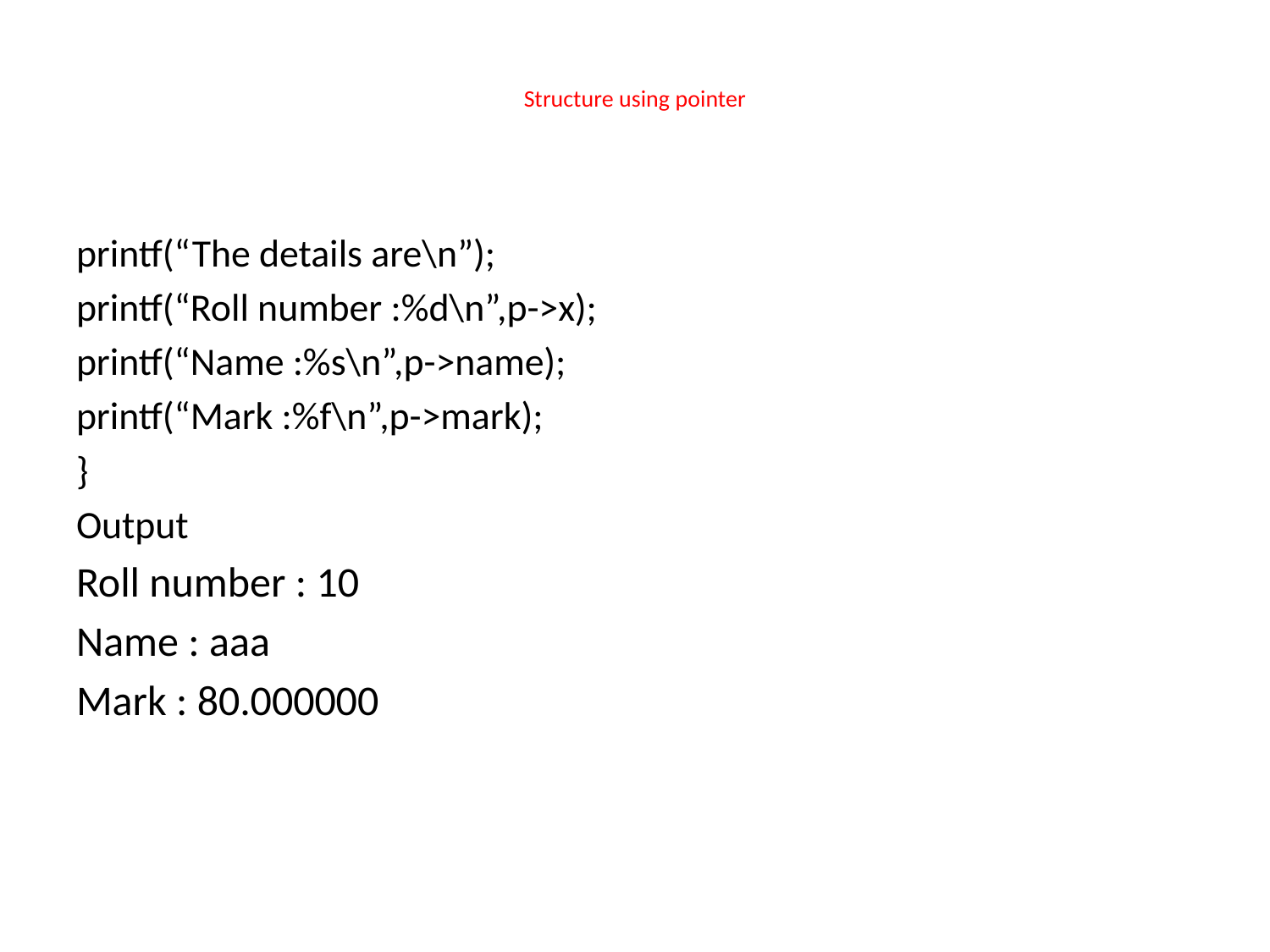

# Structure using pointer
printf(“The details are\n”);
printf(“Roll number :%d\n”,p->x);
printf(“Name :%s\n”,p->name);
printf(“Mark :%f\n”,p->mark);
}
Output
Roll number : 10
Name : aaa
Mark : 80.000000